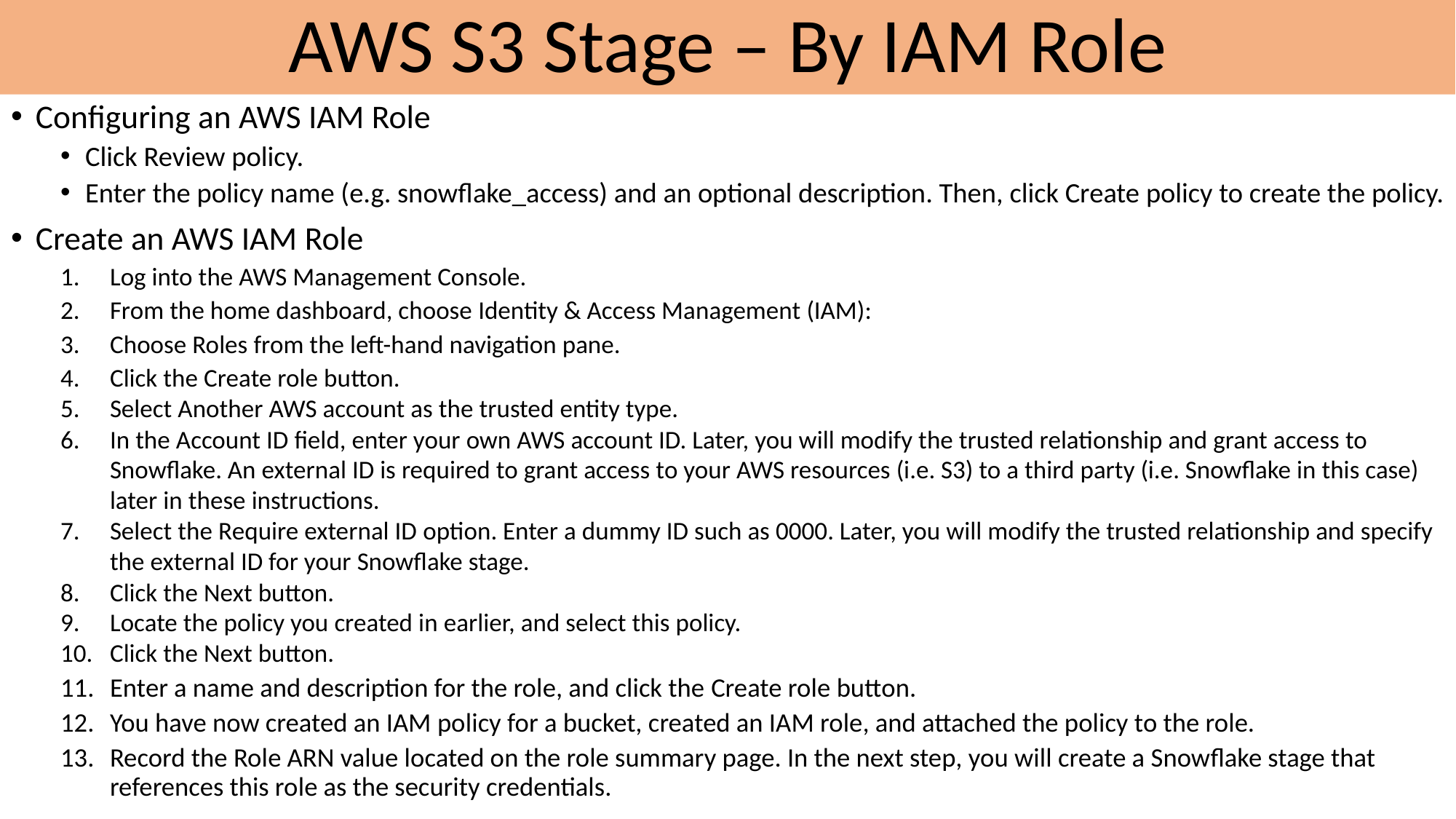

# AWS S3 Stage – By IAM Role
Configuring an AWS IAM Role
Click Review policy.
Enter the policy name (e.g. snowflake_access) and an optional description. Then, click Create policy to create the policy.
Create an AWS IAM Role
Log into the AWS Management Console.
From the home dashboard, choose Identity & Access Management (IAM):
Choose Roles from the left-hand navigation pane.
Click the Create role button.
Select Another AWS account as the trusted entity type.
In the Account ID field, enter your own AWS account ID. Later, you will modify the trusted relationship and grant access to Snowflake. An external ID is required to grant access to your AWS resources (i.e. S3) to a third party (i.e. Snowflake in this case) later in these instructions.
Select the Require external ID option. Enter a dummy ID such as 0000. Later, you will modify the trusted relationship and specify the external ID for your Snowflake stage.
Click the Next button.
Locate the policy you created in earlier, and select this policy.
Click the Next button.
Enter a name and description for the role, and click the Create role button.
You have now created an IAM policy for a bucket, created an IAM role, and attached the policy to the role.
Record the Role ARN value located on the role summary page. In the next step, you will create a Snowflake stage that references this role as the security credentials.